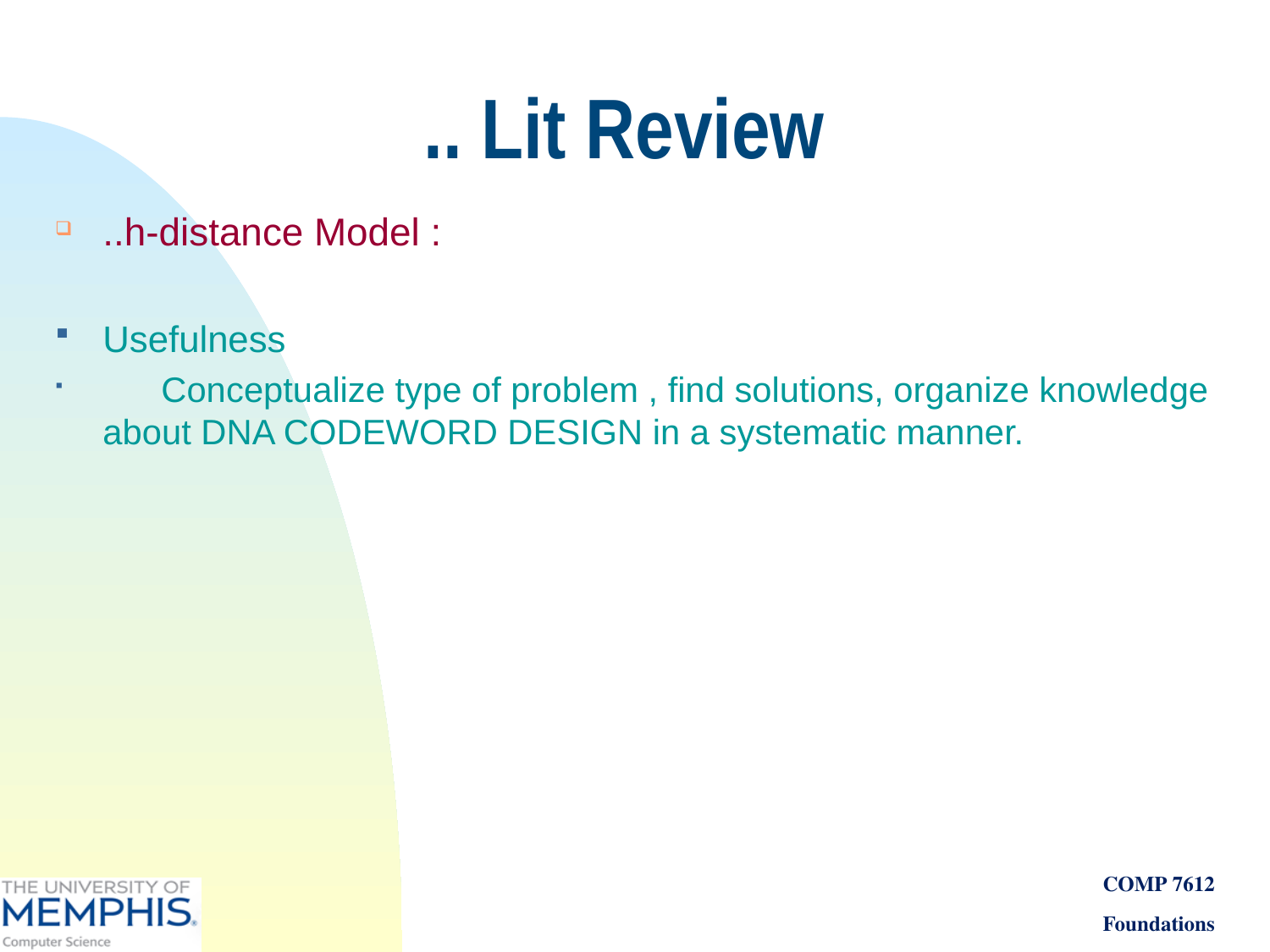

# .. Lit Review
..h-distance Model :

Usefulness
      Conceptualize type of problem , find solutions, organize knowledge about DNA CODEWORD DESIGN in a systematic manner.